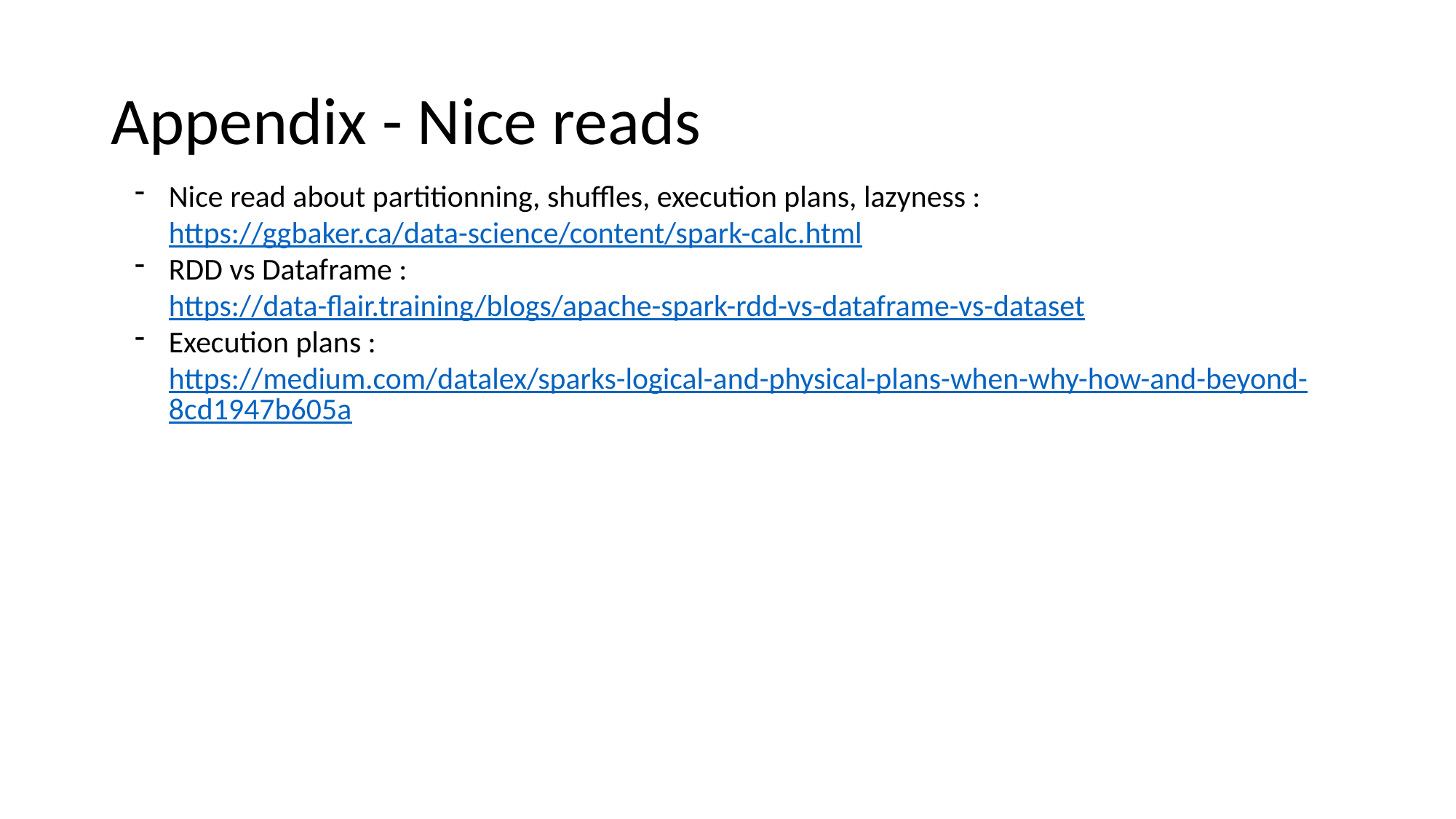

# Appendix - Nice reads
Nice read about partitionning, shuffles, execution plans, lazyness : https://ggbaker.ca/data-science/content/spark-calc.html
RDD vs Dataframe : https://data-flair.training/blogs/apache-spark-rdd-vs-dataframe-vs-dataset
Execution plans : https://medium.com/datalex/sparks-logical-and-physical-plans-when-why-how-and-beyond-8cd1947b605a